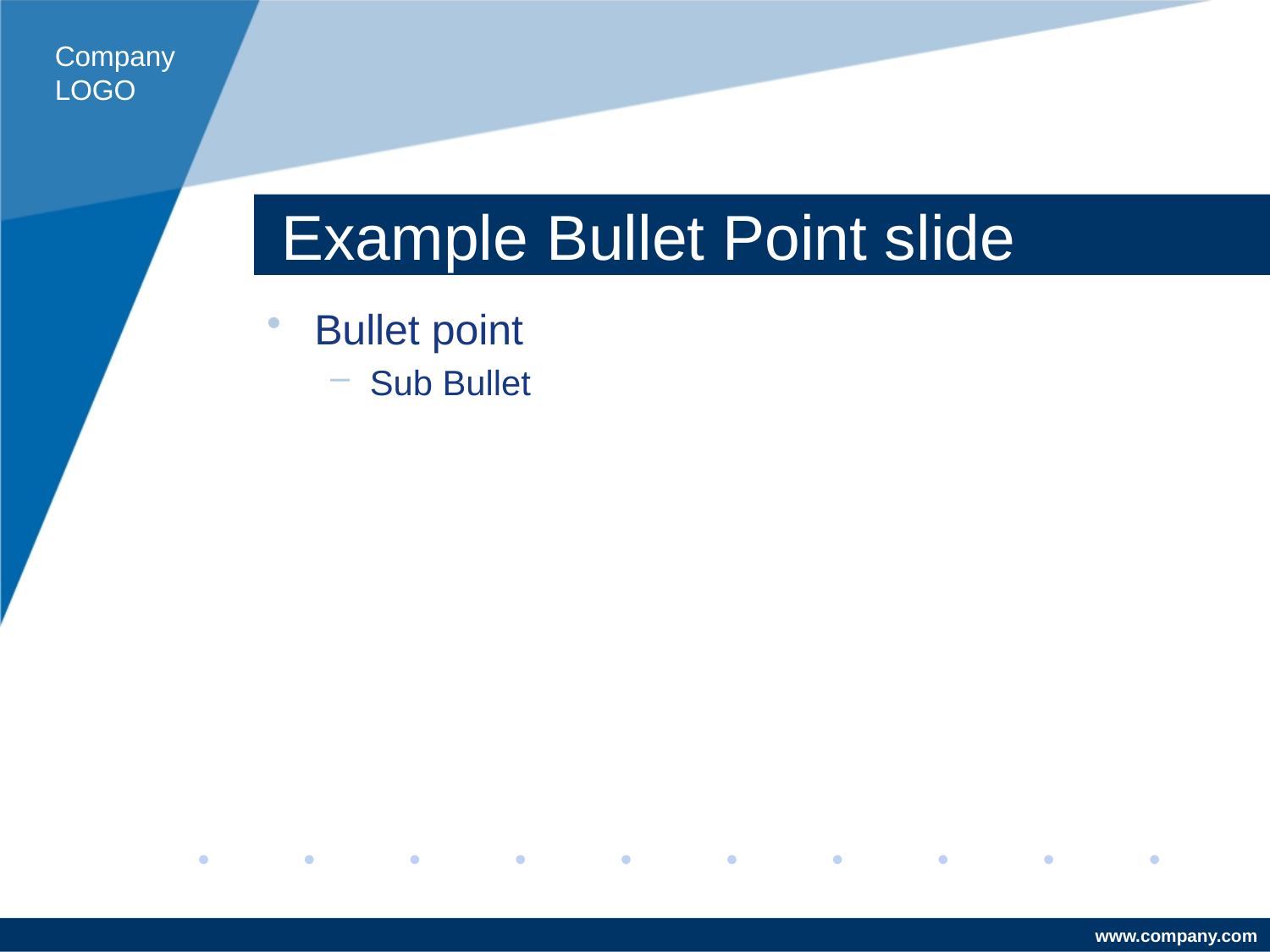

Company LOGO
# Example Bullet Point slide
Bullet point
Sub Bullet